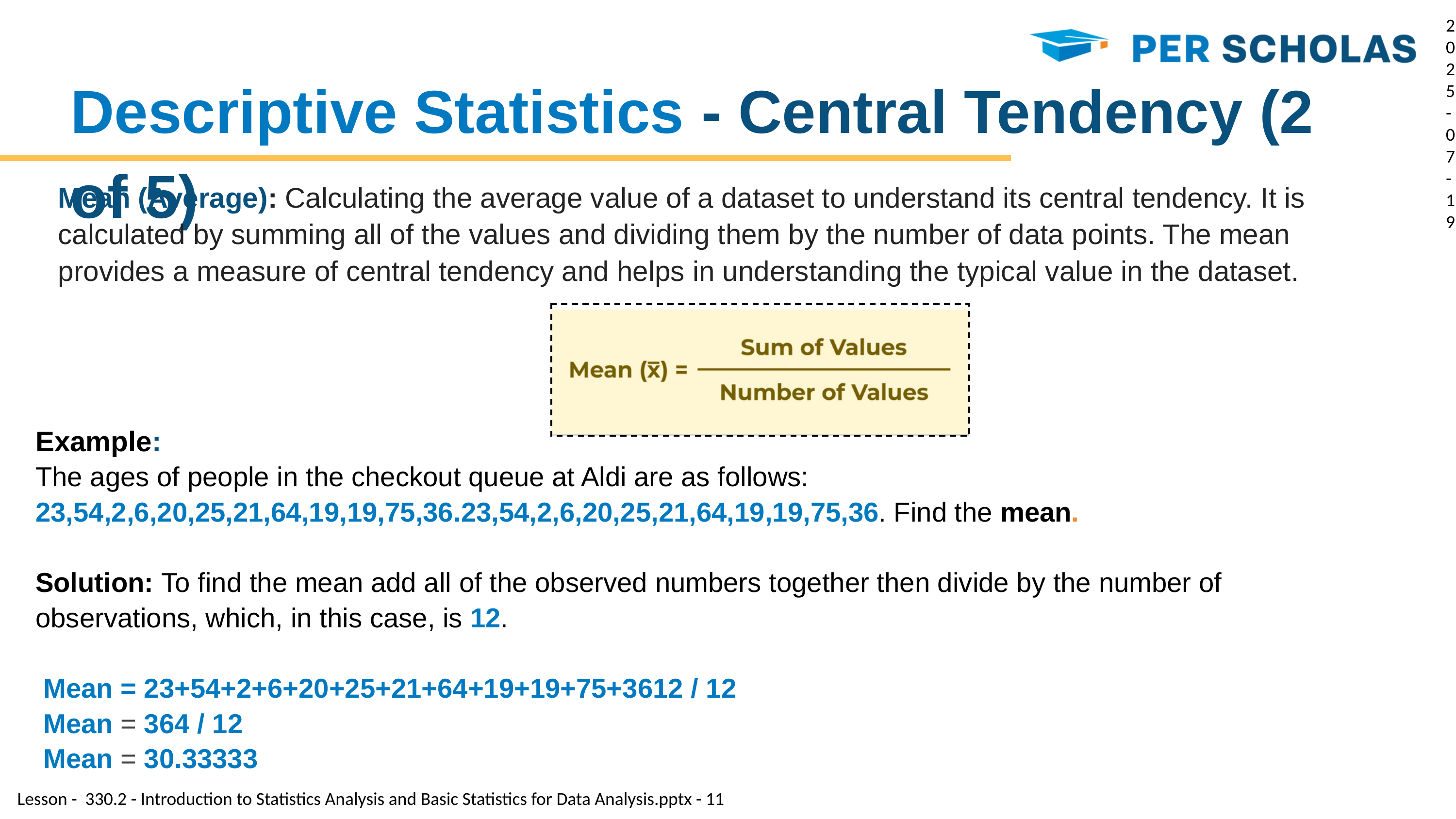

2025-07-19
Descriptive Statistics - Central Tendency (2 of 5)

Mean (Average): Calculating the average value of a dataset to understand its central tendency. It is calculated by summing all of the values and dividing them by the number of data points. The mean provides a measure of central tendency and helps in understanding the typical value in the dataset.

Example:
The ages of people in the checkout queue at Aldi are as follows: 23,54,2,6,20,25,21,64,19,19,75,36.23,54,2,6,20,25,21,64,19,19,75,36. Find the mean.

Solution: To find the mean add all of the observed numbers together then divide by the number of observations, which, in this case, is 12.

 Mean = 23+54+2+6+20+25+21+64+19+19+75+3612 / 12
 Mean = 364 / 12
 Mean = 30.33333
Lesson -  330.2 - Introduction to Statistics Analysis and Basic Statistics for Data Analysis.pptx - 11